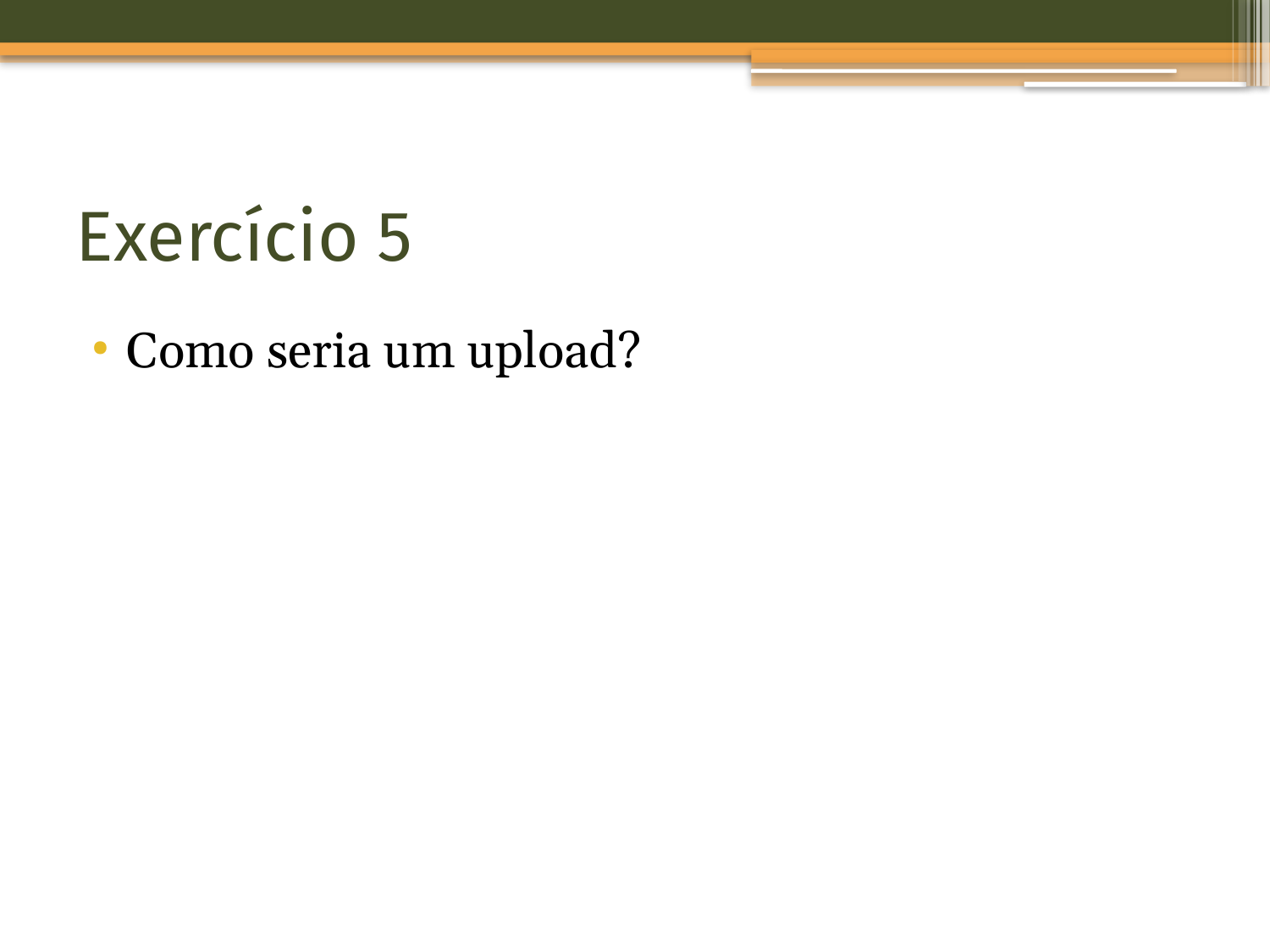

# Exercício 5
Como seria um upload?